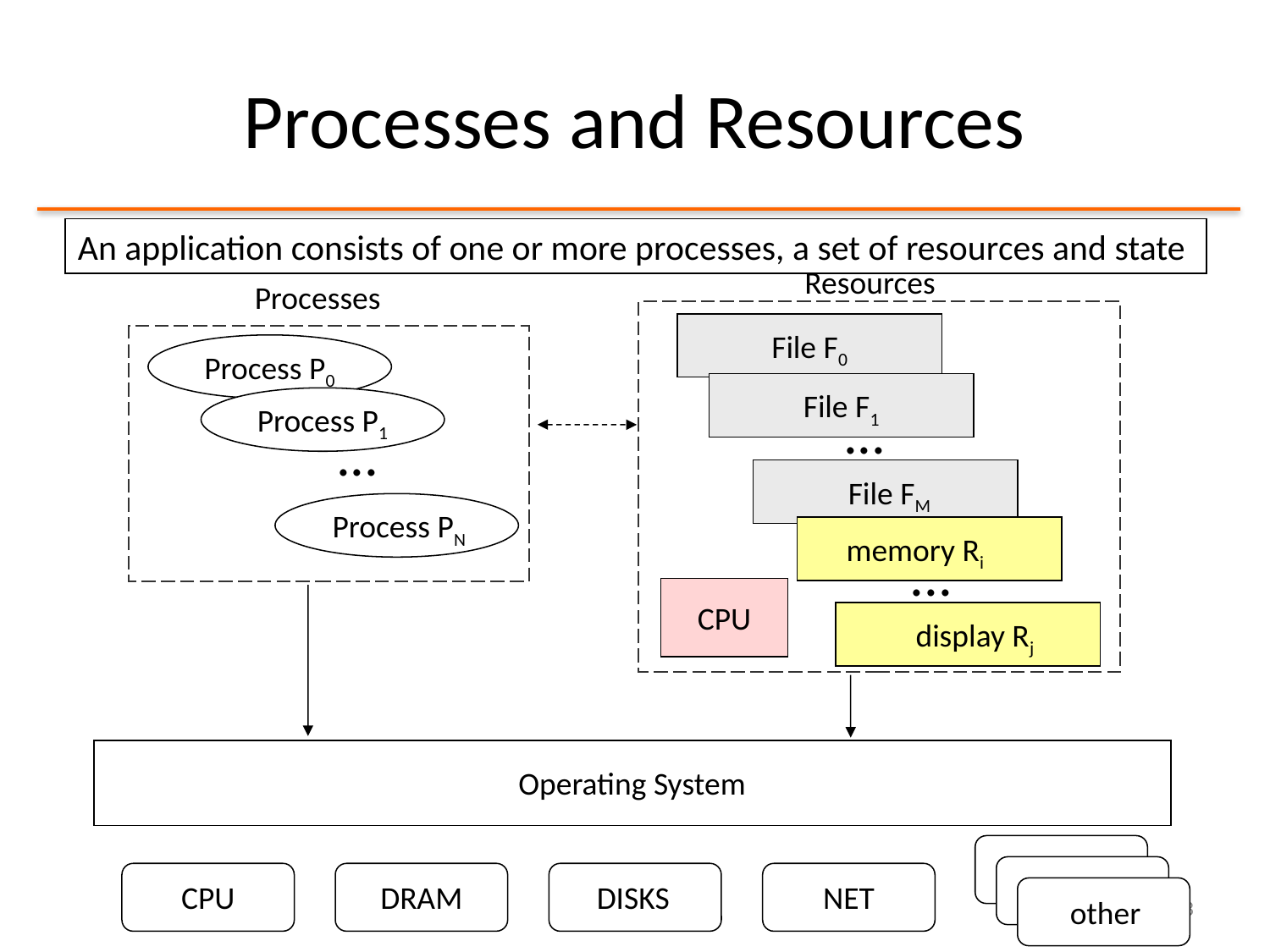

# Processes and Resources
An application consists of one or more processes, a set of resources and state
Resources
Processes

File F0

Process P0

File F1

Process P1
...
...

File FM

Process PN

memory Ri
...
CPU

display Rj

Operating System

other

other

CPU

DRAM

DISKS

NET

other
3